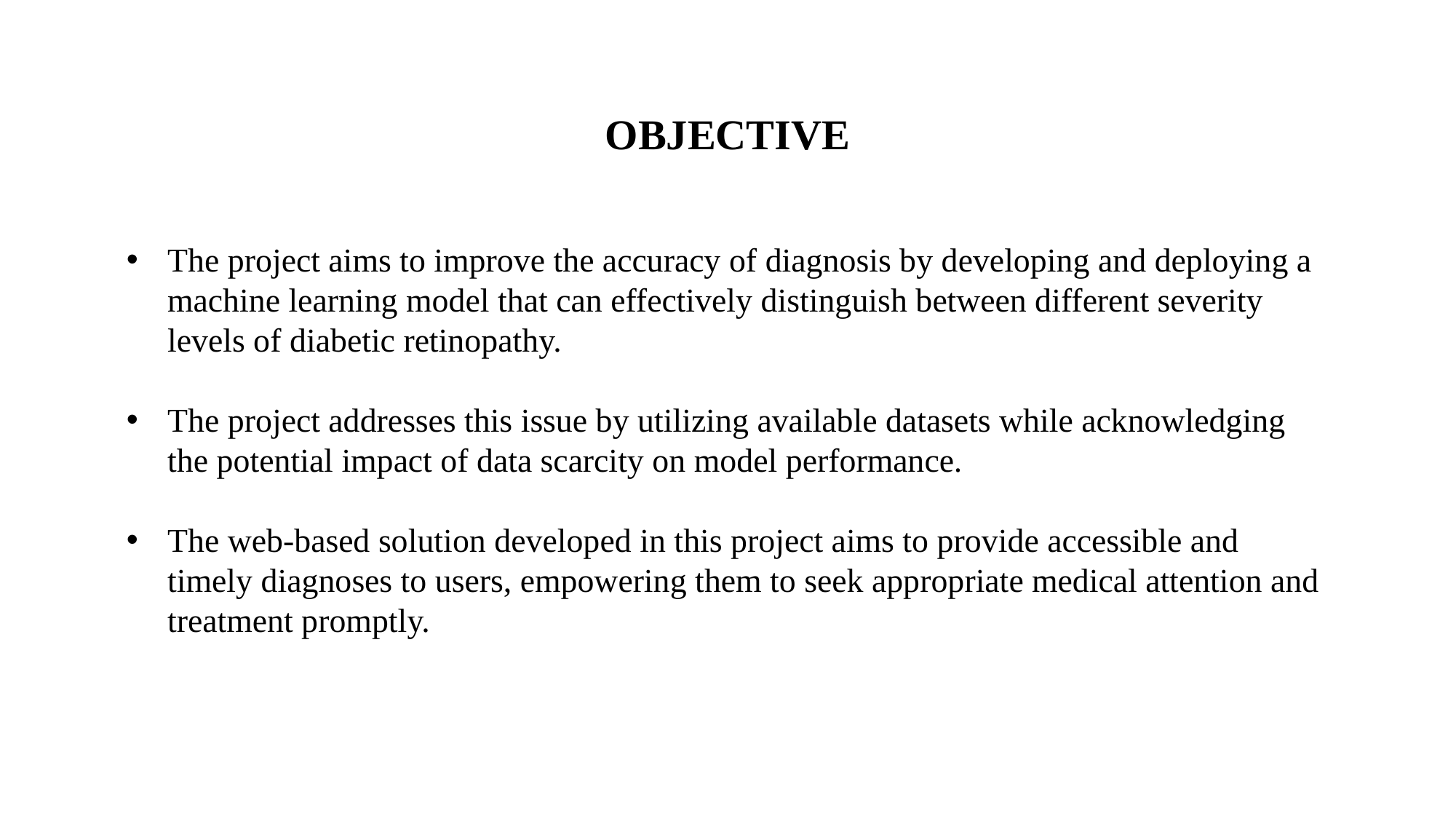

OBJECTIVE
The project aims to improve the accuracy of diagnosis by developing and deploying a machine learning model that can effectively distinguish between different severity levels of diabetic retinopathy.

The project addresses this issue by utilizing available datasets while acknowledging the potential impact of data scarcity on model performance.

The web-based solution developed in this project aims to provide accessible and timely diagnoses to users, empowering them to seek appropriate medical attention and treatment promptly.